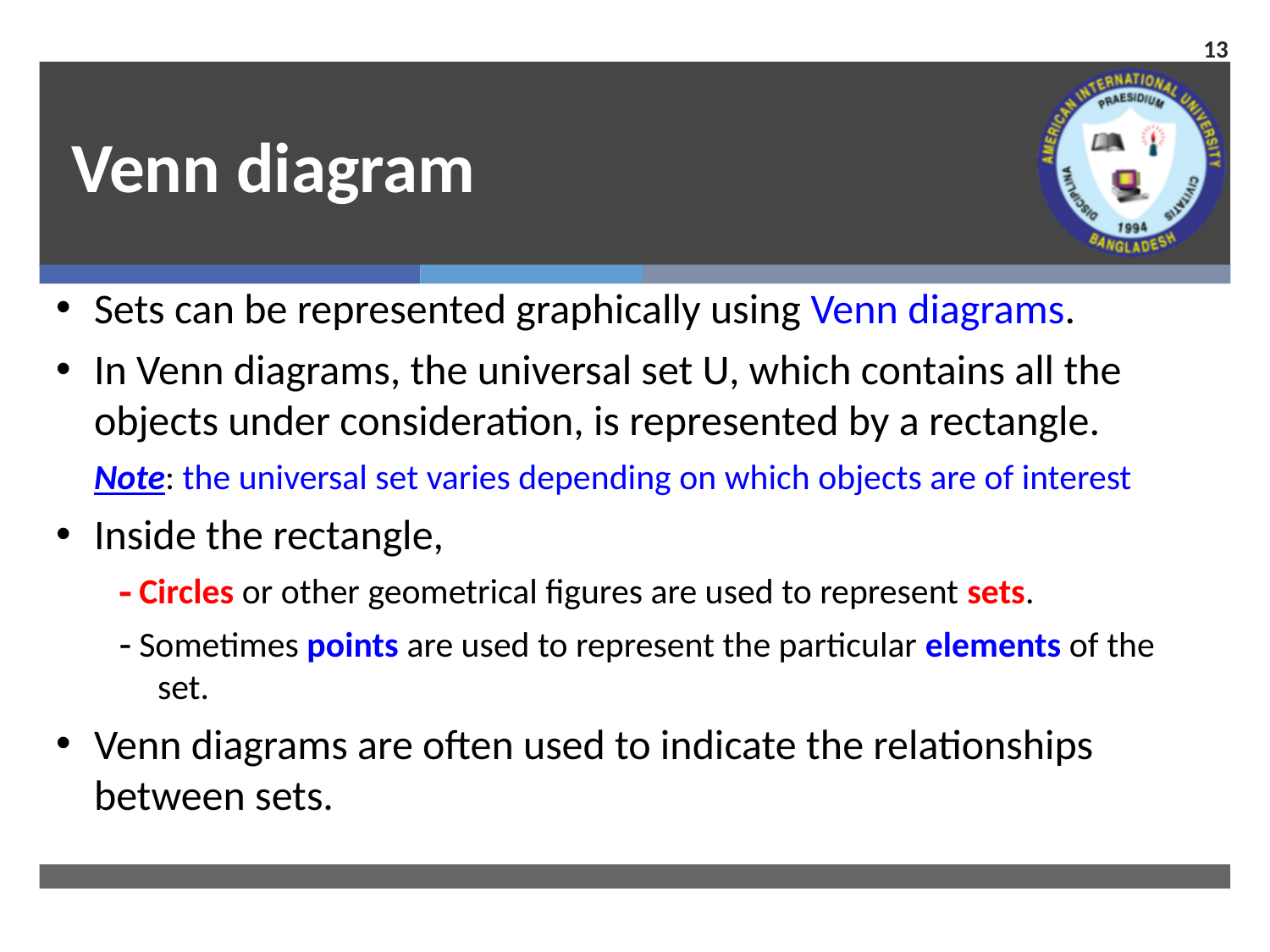

13
# Venn diagram
Sets can be represented graphically using Venn diagrams.
In Venn diagrams, the universal set U, which contains all the objects under consideration, is represented by a rectangle.
	Note: the universal set varies depending on which objects are of interest
Inside the rectangle,
− Circles or other geometrical figures are used to represent sets.
− Sometimes points are used to represent the particular elements of the set.
Venn diagrams are often used to indicate the relationships between sets.